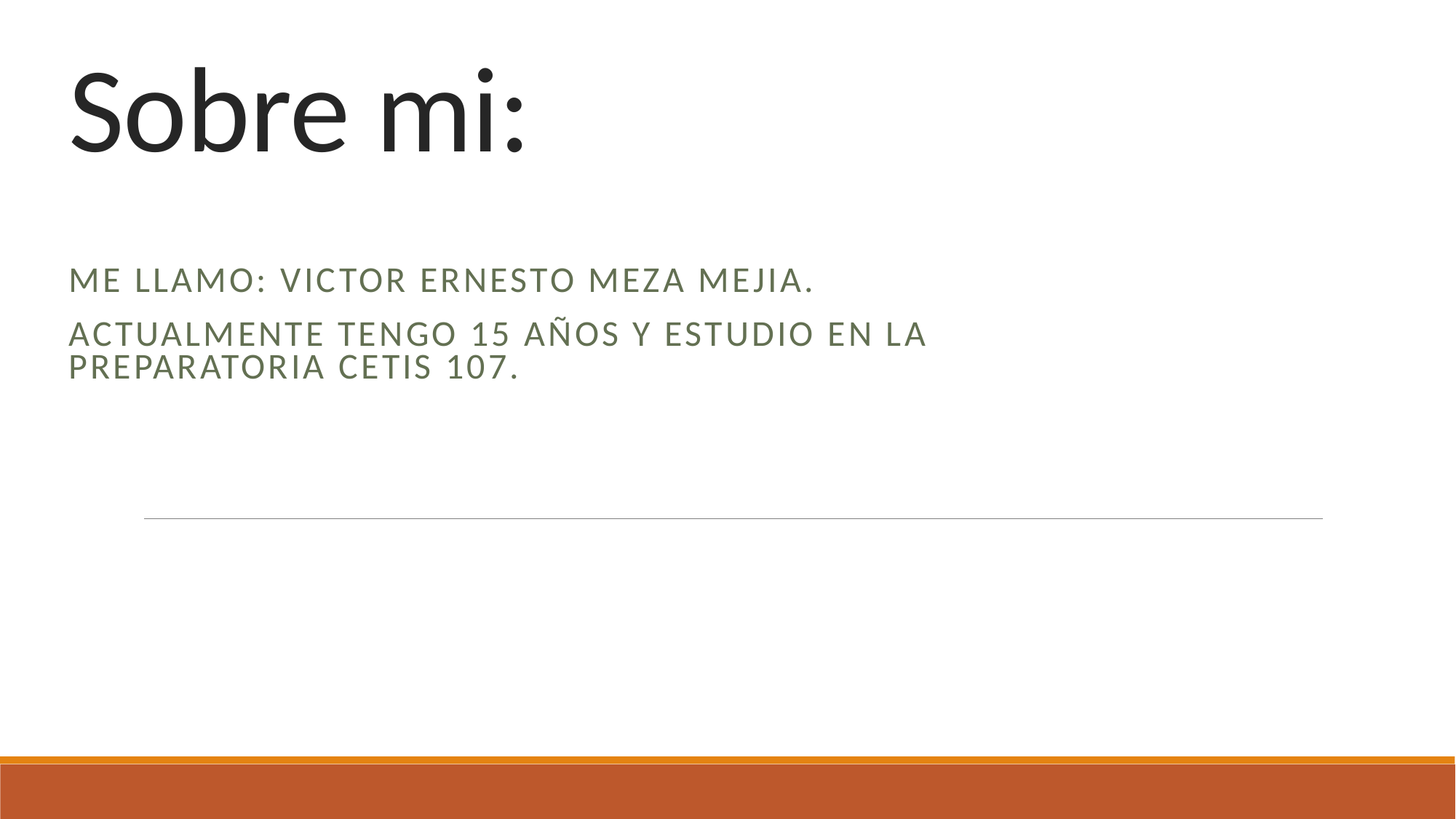

# Sobre mi:
Me llamo: victor Ernesto meza mejia.
Actualmente tengo 15 años y estudio en la preparatoria cetis 107.